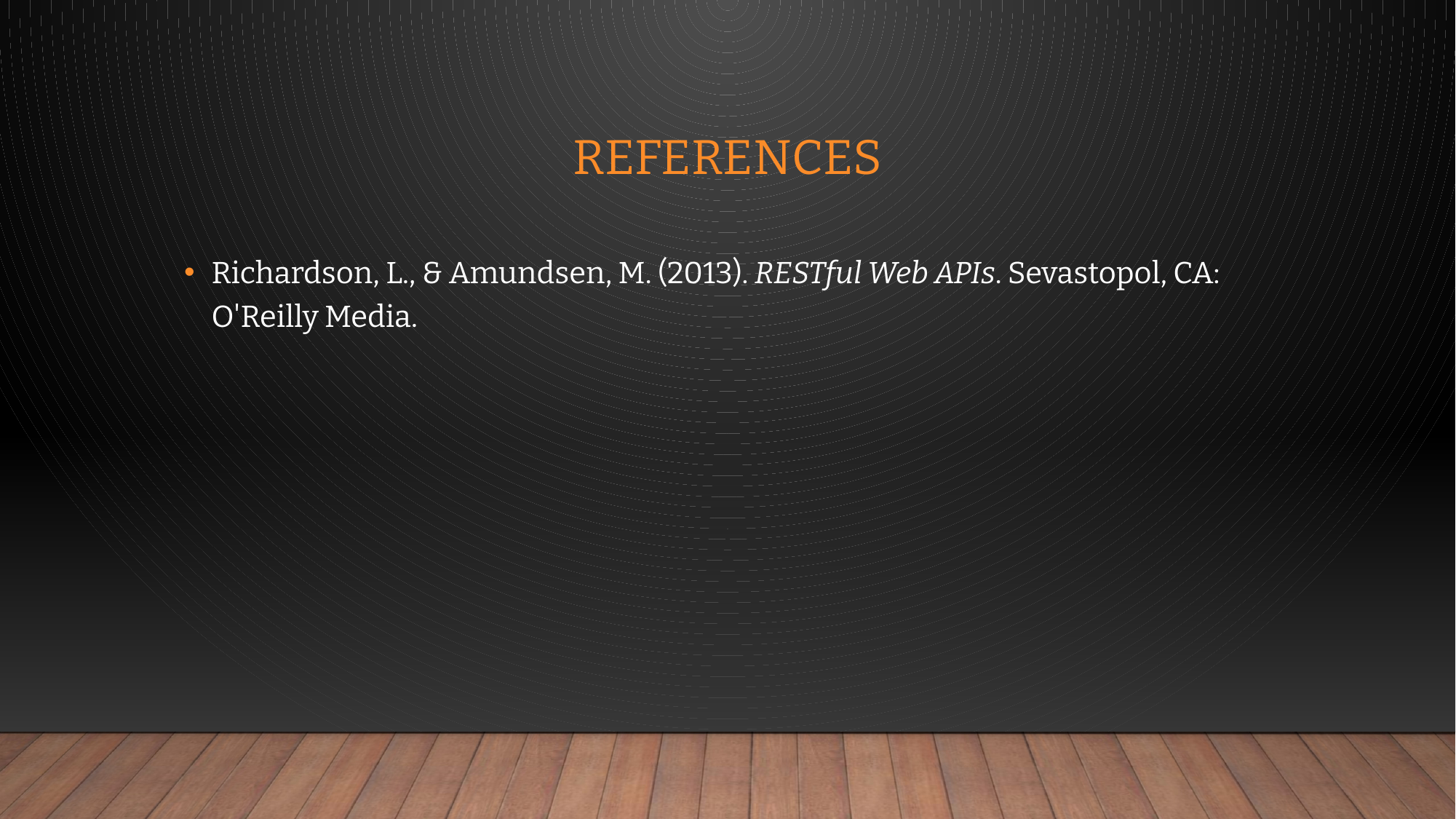

# references
Richardson, L., & Amundsen, M. (2013). RESTful Web APIs. Sevastopol, CA: O'Reilly Media.